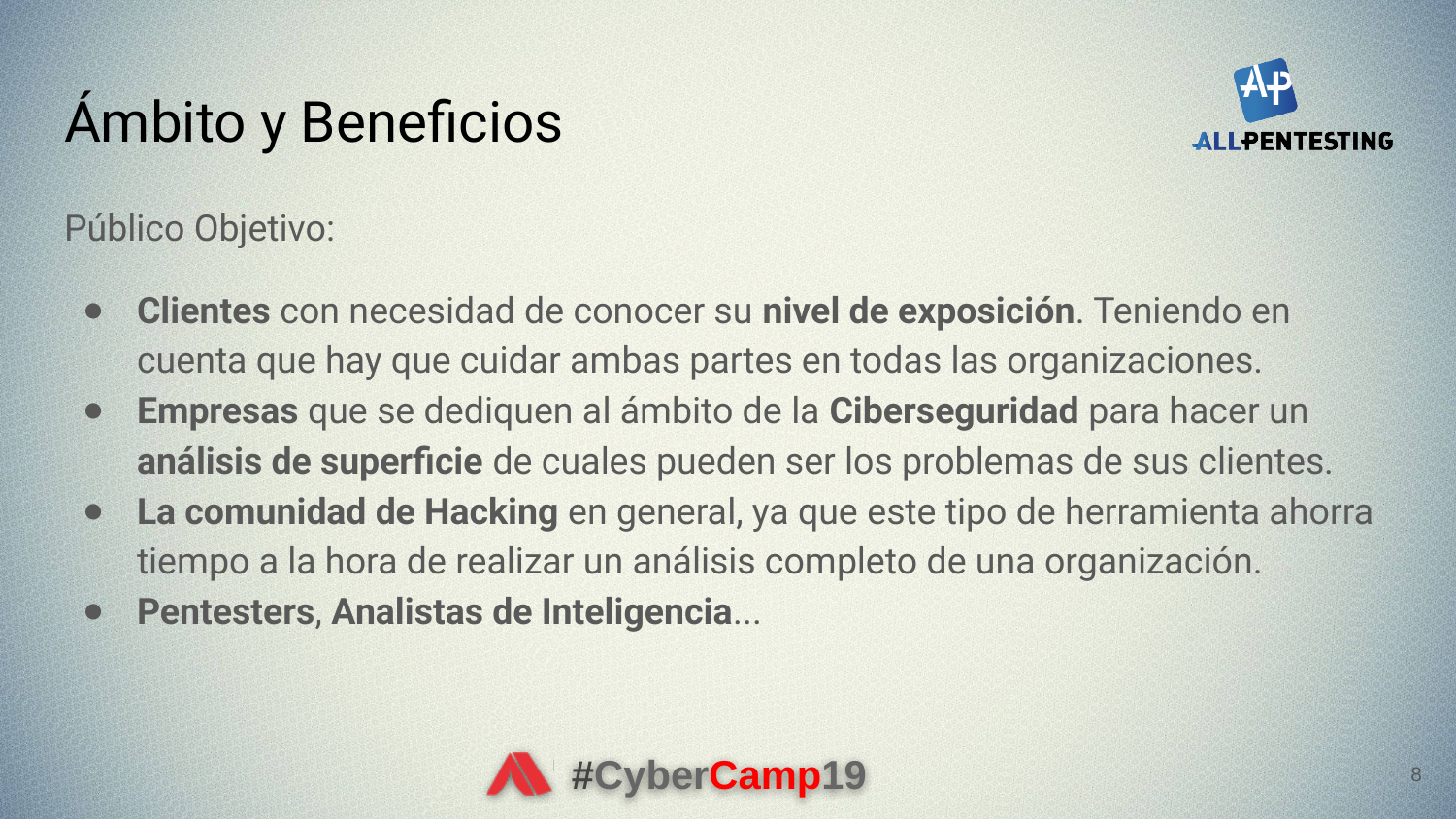

# Ámbito y Beneficios
Público Objetivo:
Clientes con necesidad de conocer su nivel de exposición. Teniendo en cuenta que hay que cuidar ambas partes en todas las organizaciones.
Empresas que se dediquen al ámbito de la Ciberseguridad para hacer un análisis de superficie de cuales pueden ser los problemas de sus clientes.
La comunidad de Hacking en general, ya que este tipo de herramienta ahorra tiempo a la hora de realizar un análisis completo de una organización.
Pentesters, Analistas de Inteligencia...

8